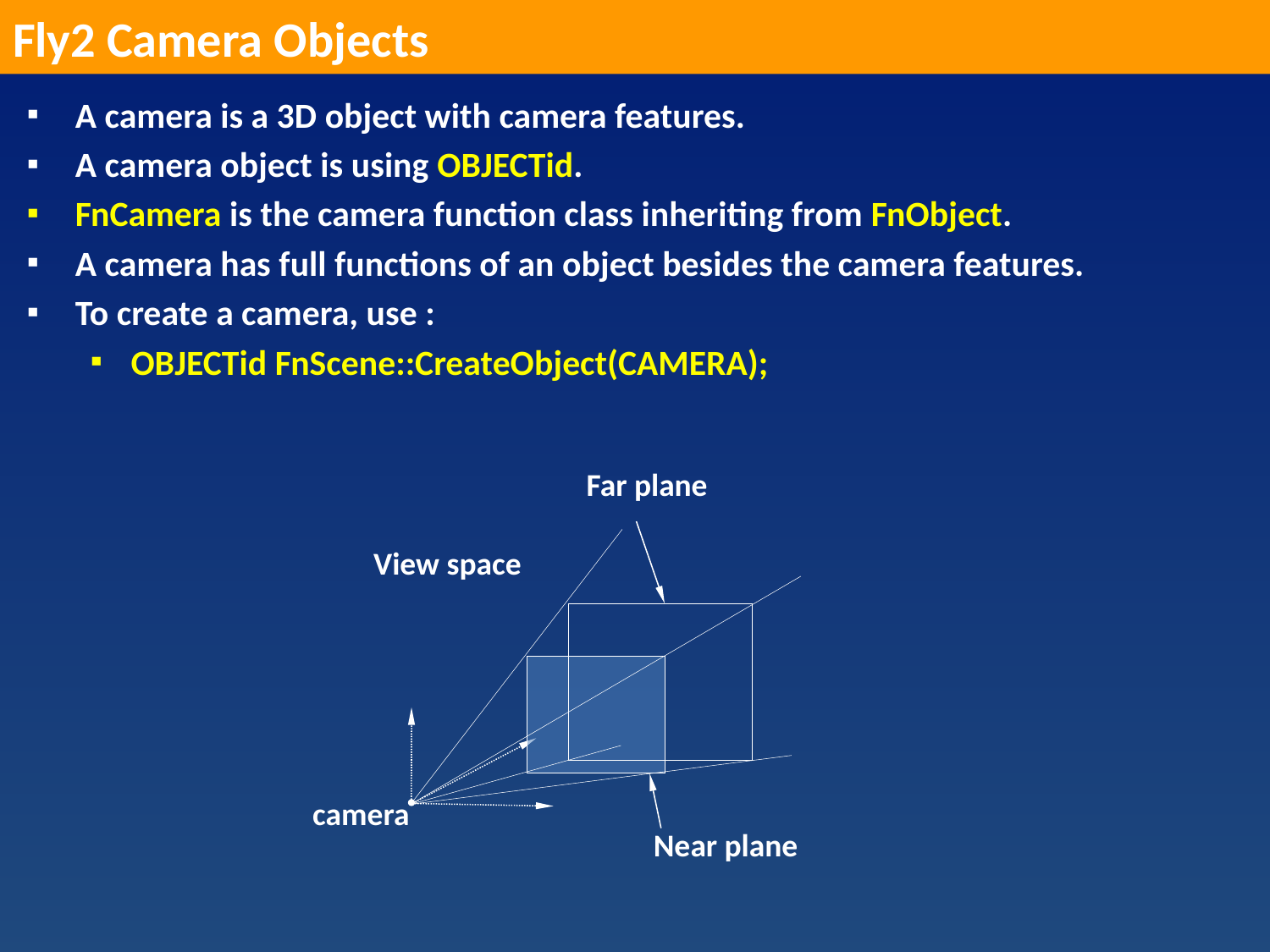

Fly2 Camera Objects
A camera is a 3D object with camera features.
A camera object is using OBJECTid.
FnCamera is the camera function class inheriting from FnObject.
A camera has full functions of an object besides the camera features.
To create a camera, use :
OBJECTid FnScene::CreateObject(CAMERA);

Far plane

View space

camera

Near plane